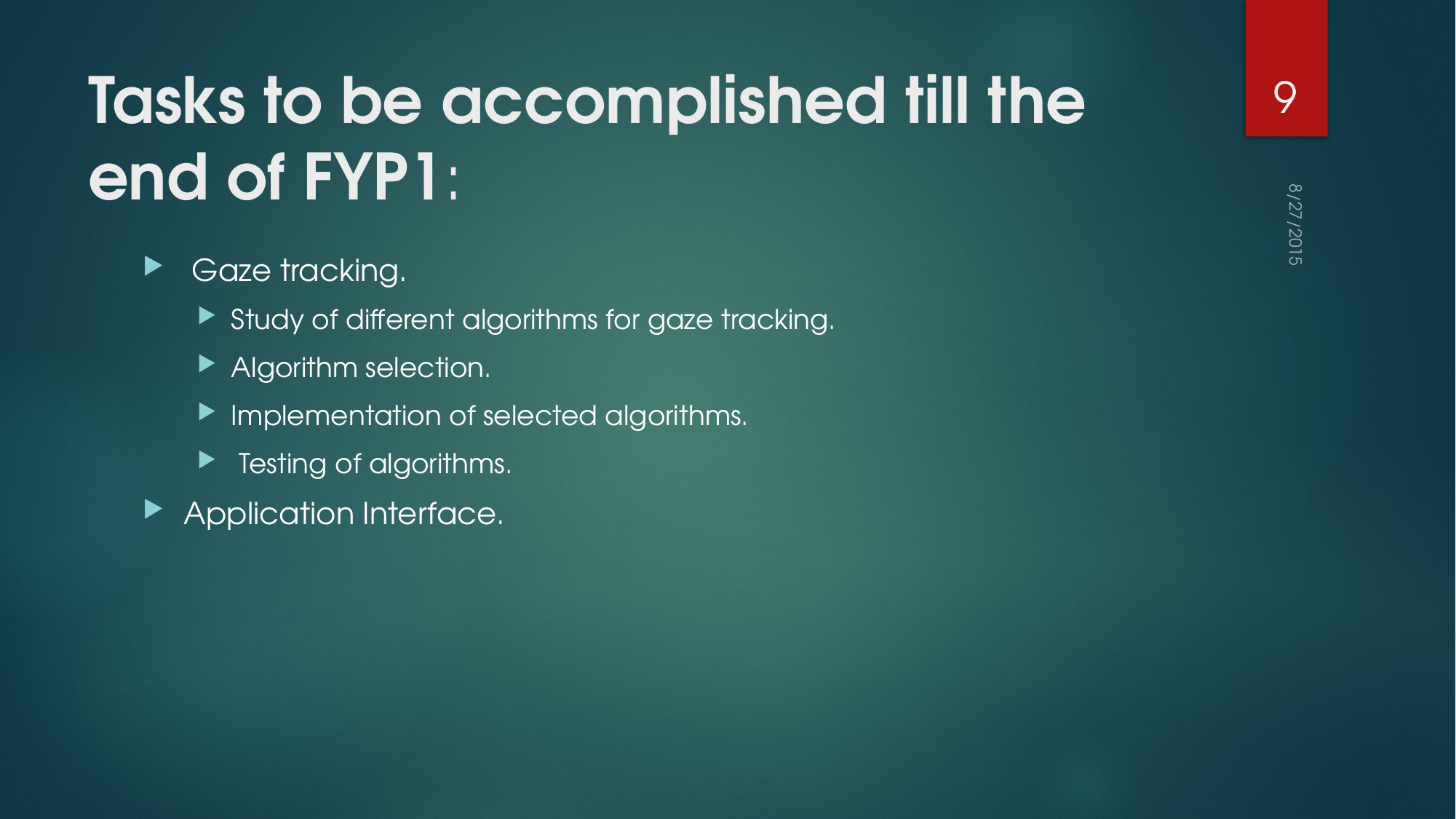

9
# Tasks to be accomplished till the end of FYP1:
 Gaze tracking.
Study of different algorithms for gaze tracking.
Algorithm selection.
Implementation of selected algorithms.
 Testing of algorithms.
Application Interface.
8/27/2015